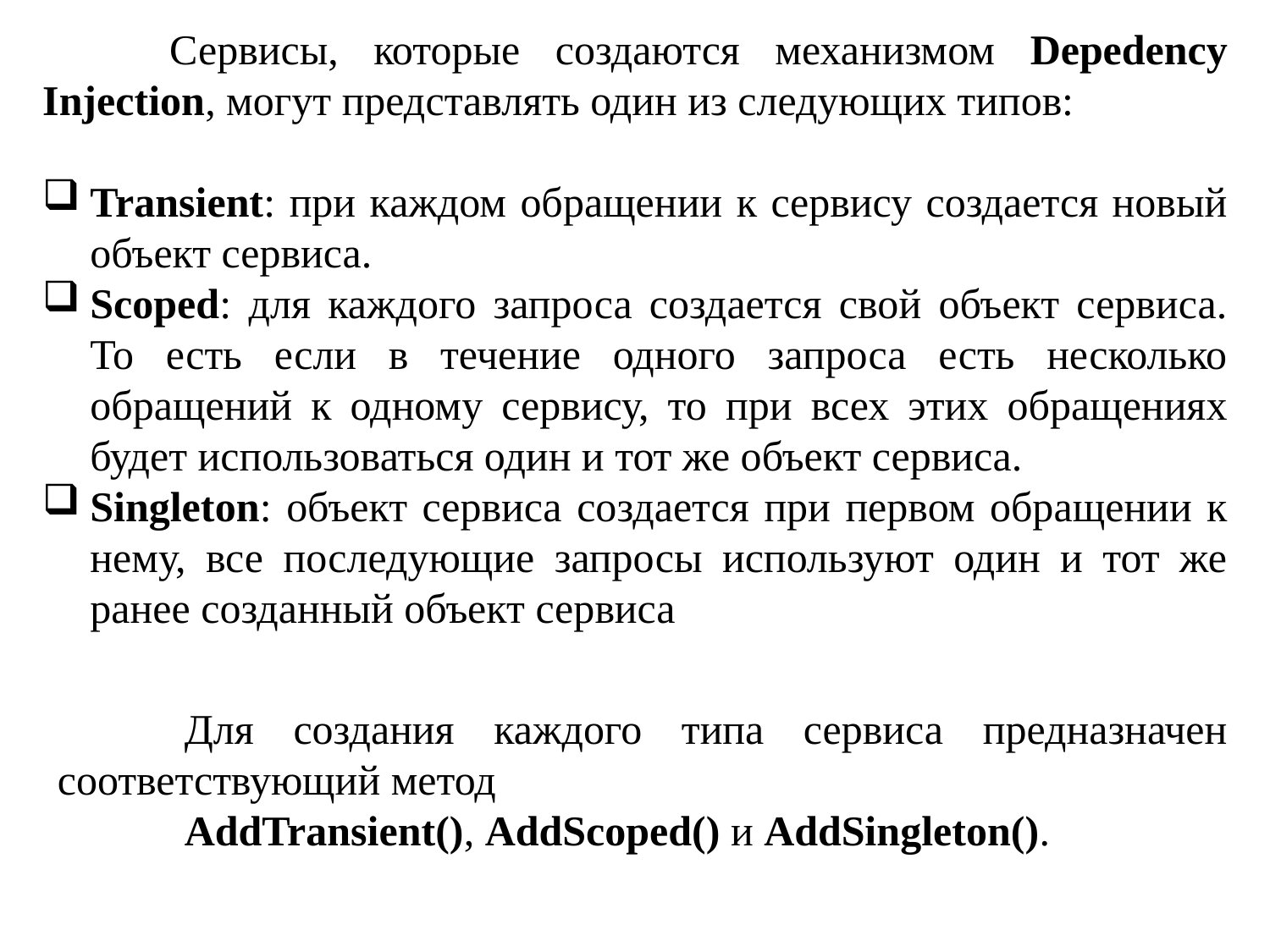

Сервисы, которые создаются механизмом Depedency Injection, могут представлять один из следующих типов:

Transient: при каждом обращении к сервису создается новый объект сервиса.
Scoped: для каждого запроса создается свой объект сервиса. То есть если в течение одного запроса есть несколько обращений к одному сервису, то при всех этих обращениях будет использоваться один и тот же объект сервиса.
Singleton: объект сервиса создается при первом обращении к нему, все последующие запросы используют один и тот же ранее созданный объект сервиса

	Для создания каждого типа сервиса предназначен соответствующий метод
	AddTransient(), AddScoped() и AddSingleton().